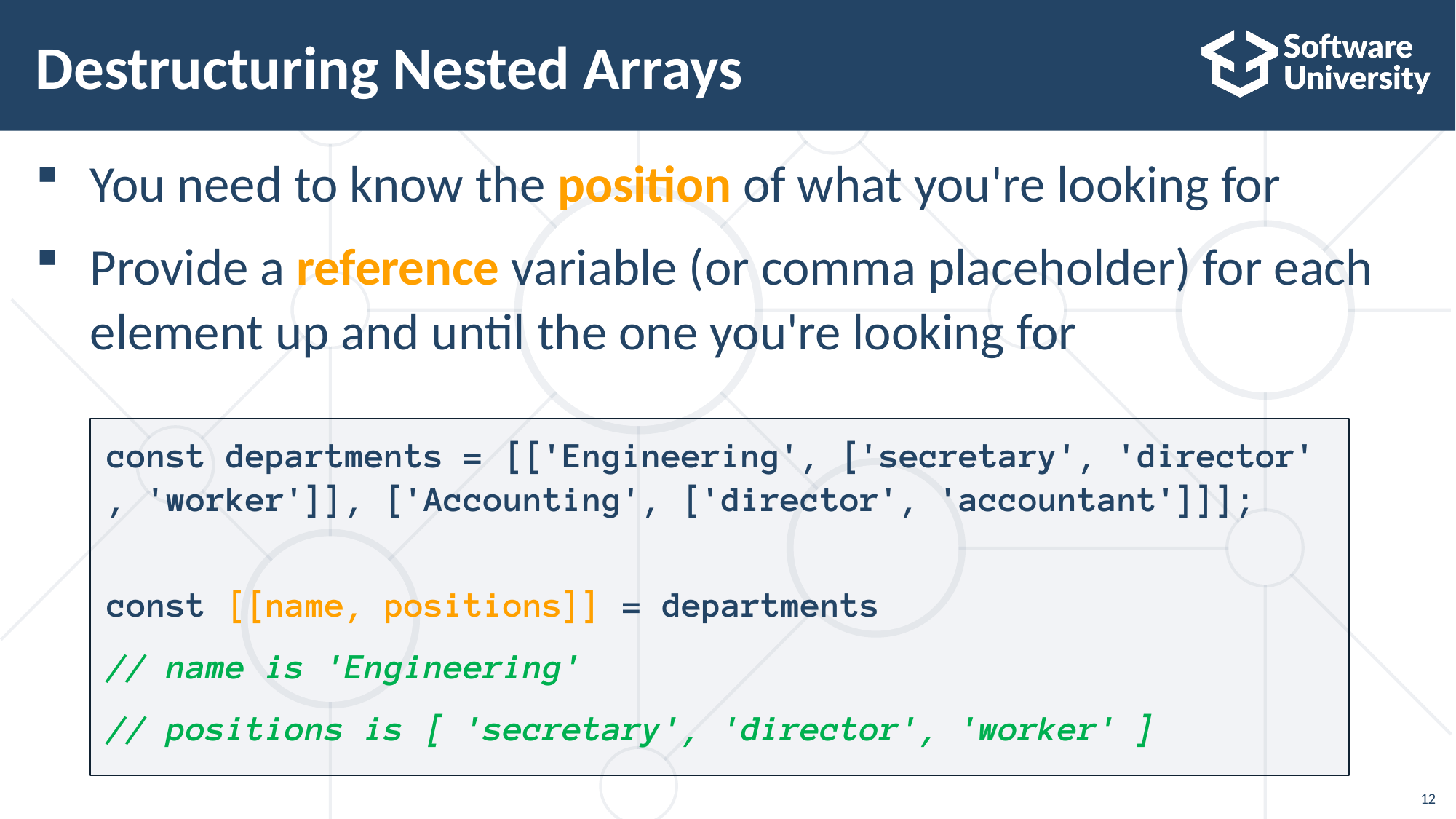

# Destructuring Nested Arrays
You need to know the position of what you're looking for
Provide a reference variable (or comma placeholder) for each element up and until the one you're looking for
const departments = [['Engineering', ['secretary', 'director', 'worker']], ['Accounting', ['director', 'accountant']]];
const [[name, positions]] = departments
// name is 'Engineering'
// positions is [ 'secretary', 'director', 'worker' ]
12